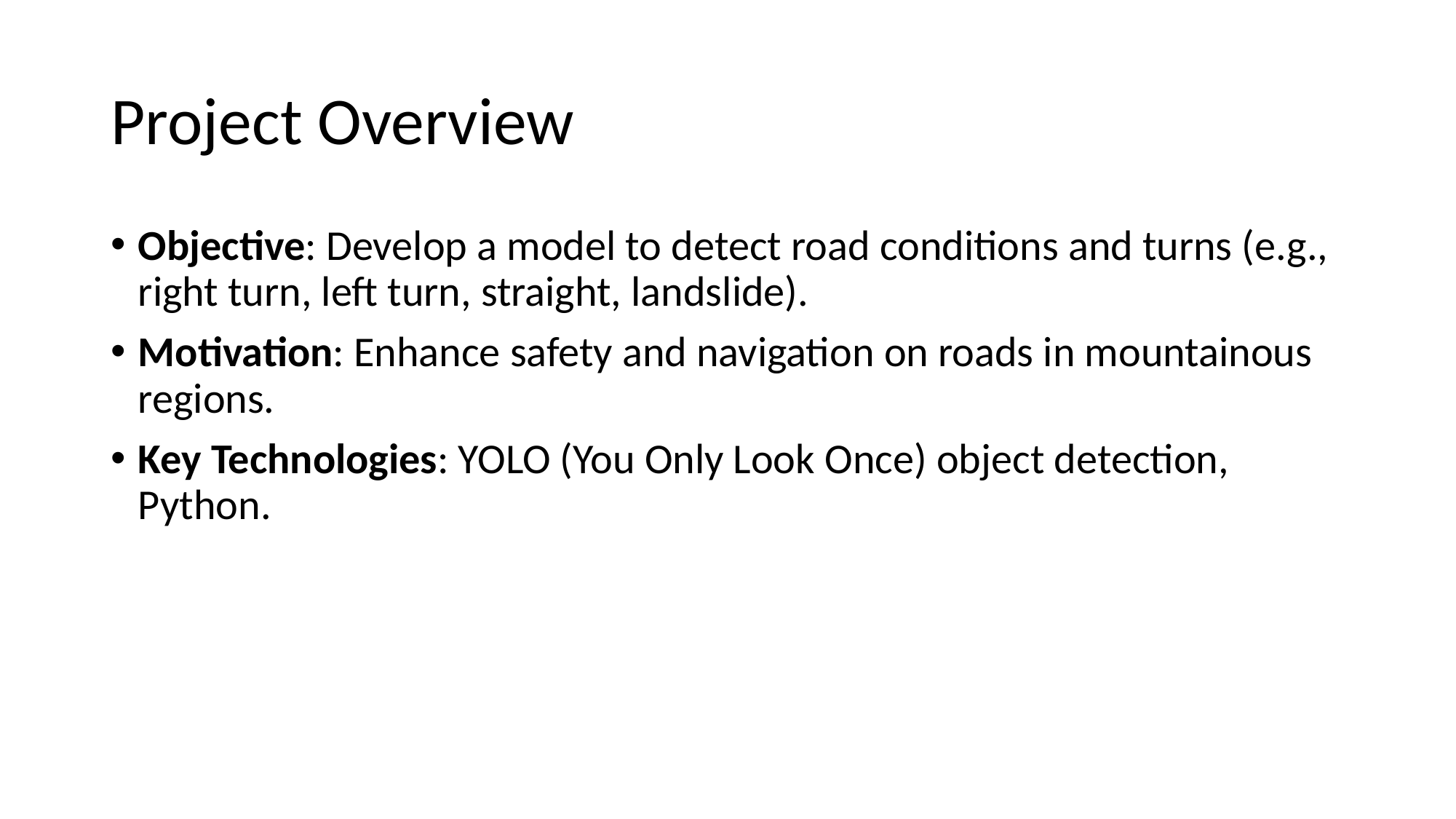

# Project Overview
Objective: Develop a model to detect road conditions and turns (e.g., right turn, left turn, straight, landslide).
Motivation: Enhance safety and navigation on roads in mountainous regions.
Key Technologies: YOLO (You Only Look Once) object detection, Python.